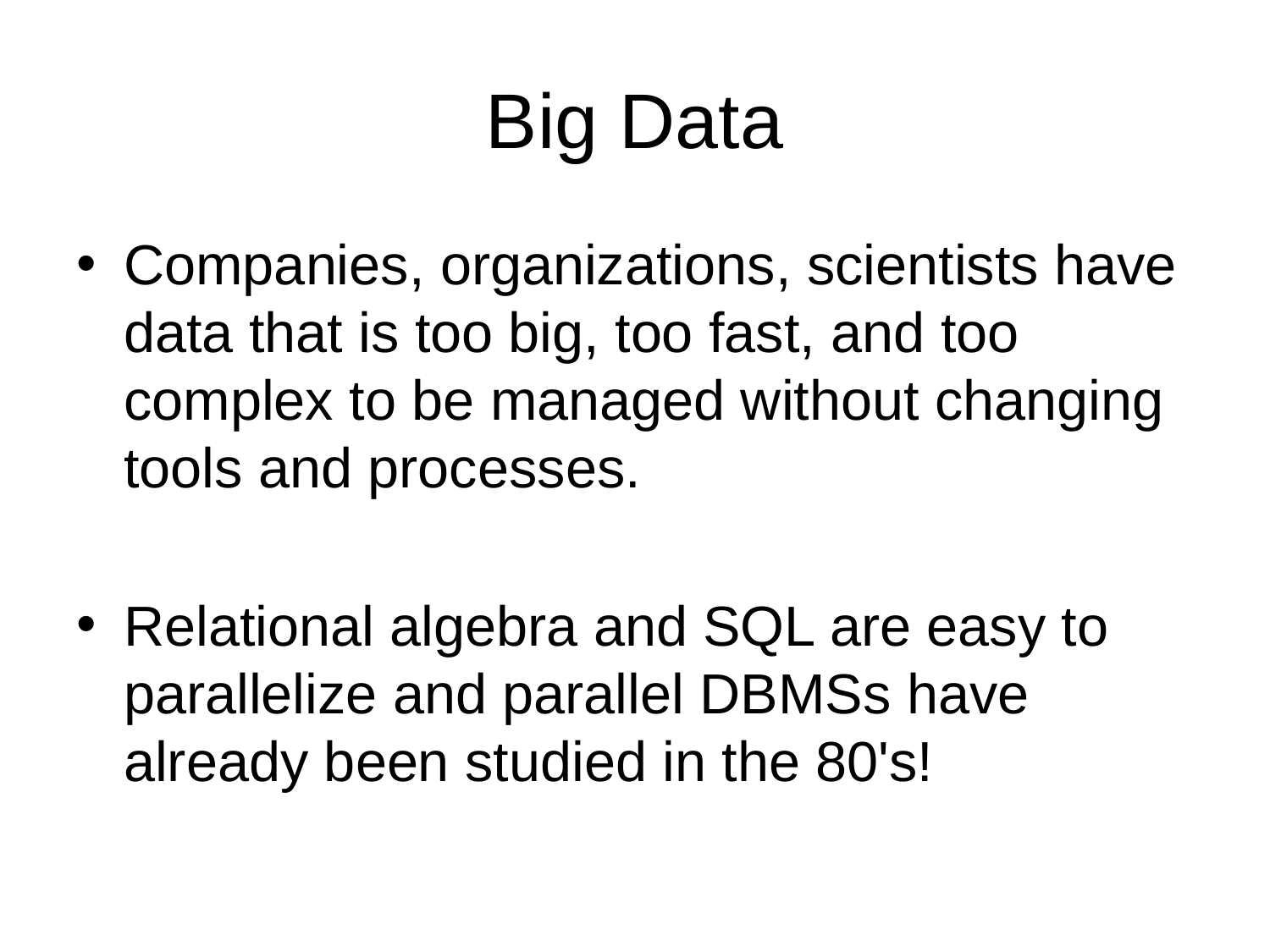

# Big Data
Companies, organizations, scientists have data that is too big, too fast, and too complex to be managed without changing tools and processes.

Relational algebra and SQL are easy to parallelize and parallel DBMSs have already been studied in the 80's!